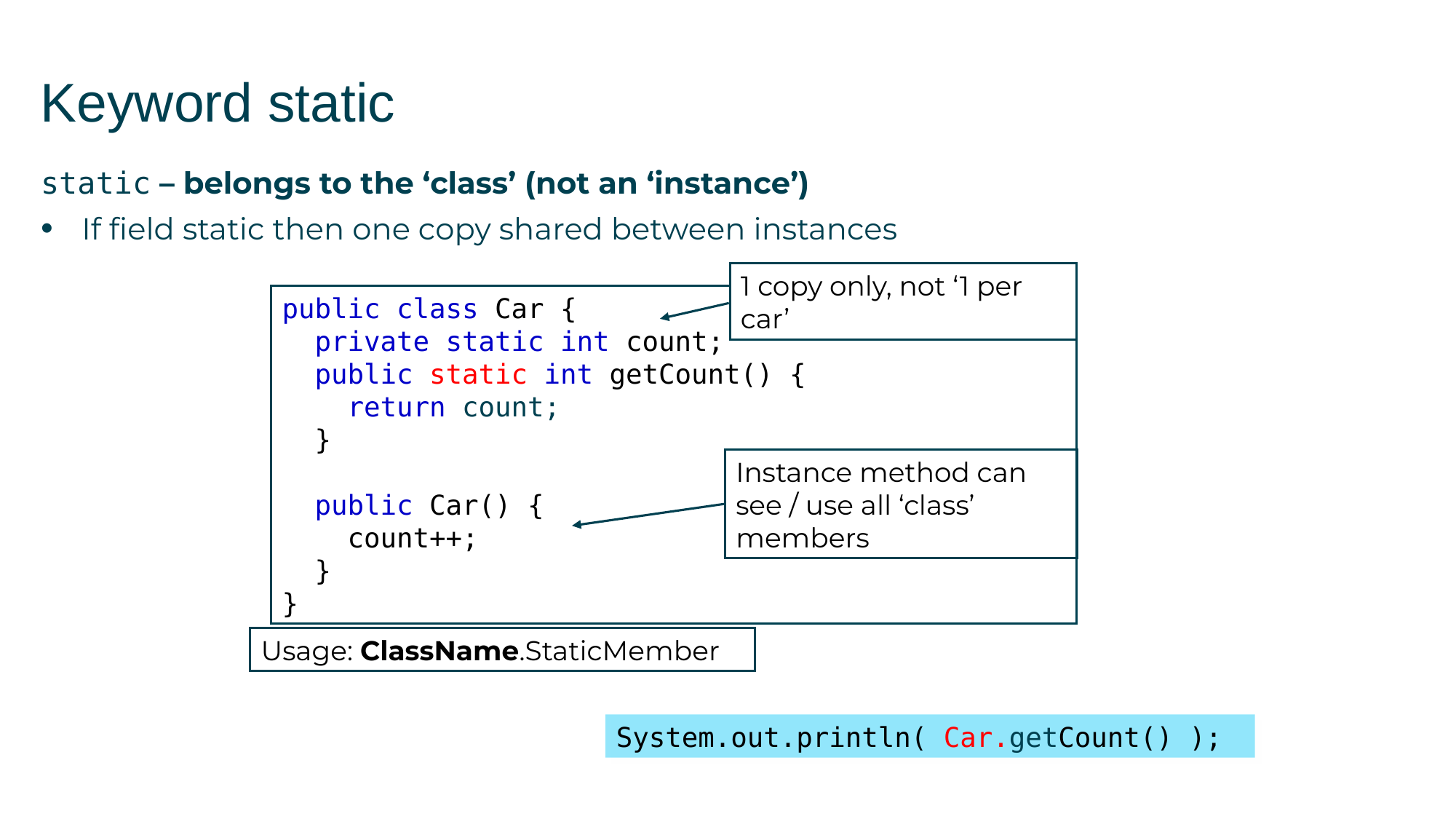

# Keyword static
static – belongs to the ‘class’ (not an ‘instance’)
If field static then one copy shared between instances

1 copy only, not ‘1 per car’
public class Car {
  private static int count;
  public static int getCount() {
    return count;
  }

  public Car() {
    count++;
  }
}
Instance method can see / use all ‘class’ members
Usage: ClassName.StaticMember
System.out.println( Car.getCount() );